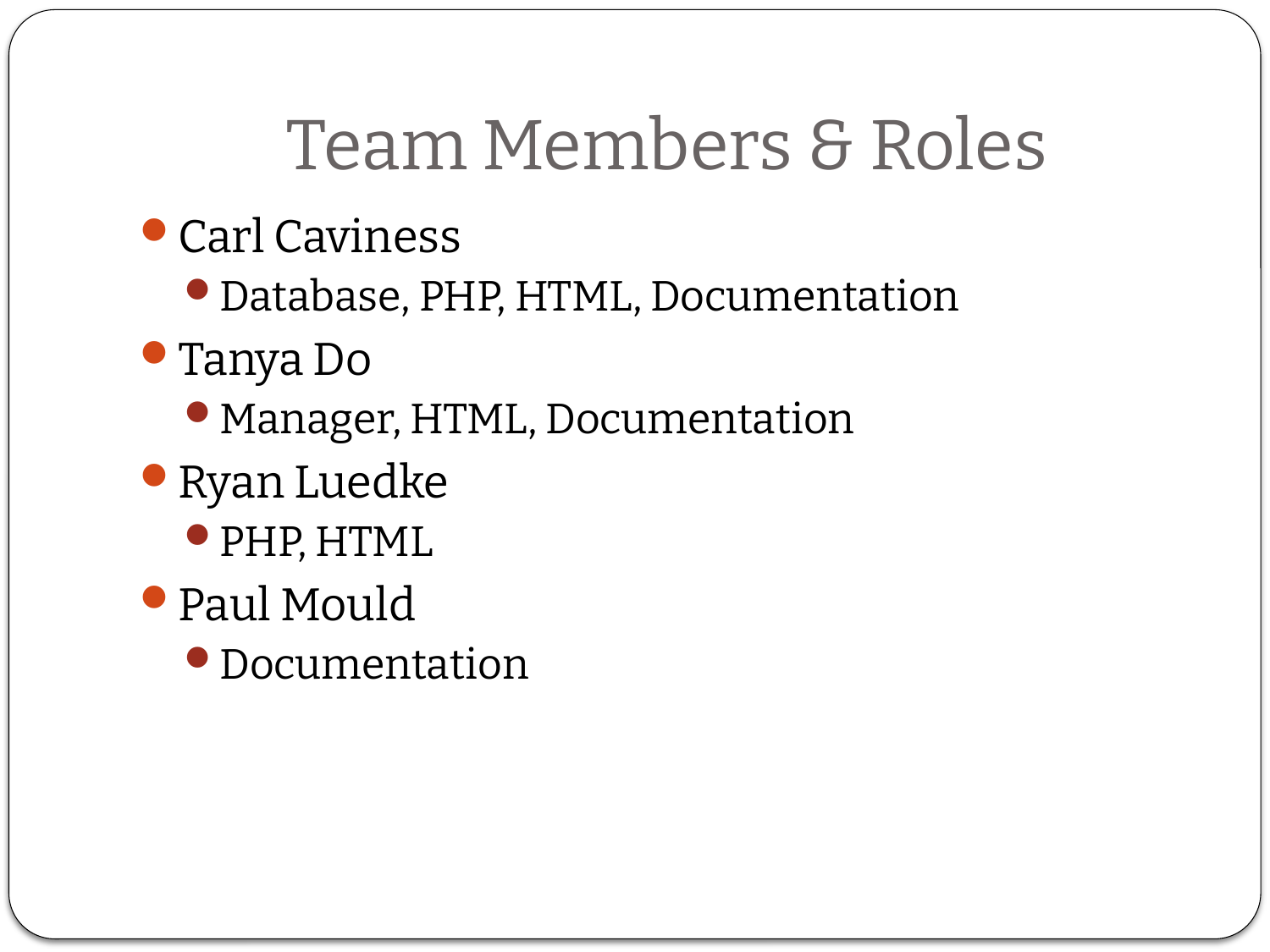

# Team Members & Roles
Carl Caviness
Database, PHP, HTML, Documentation
Tanya Do
Manager, HTML, Documentation
Ryan Luedke
PHP, HTML
Paul Mould
Documentation